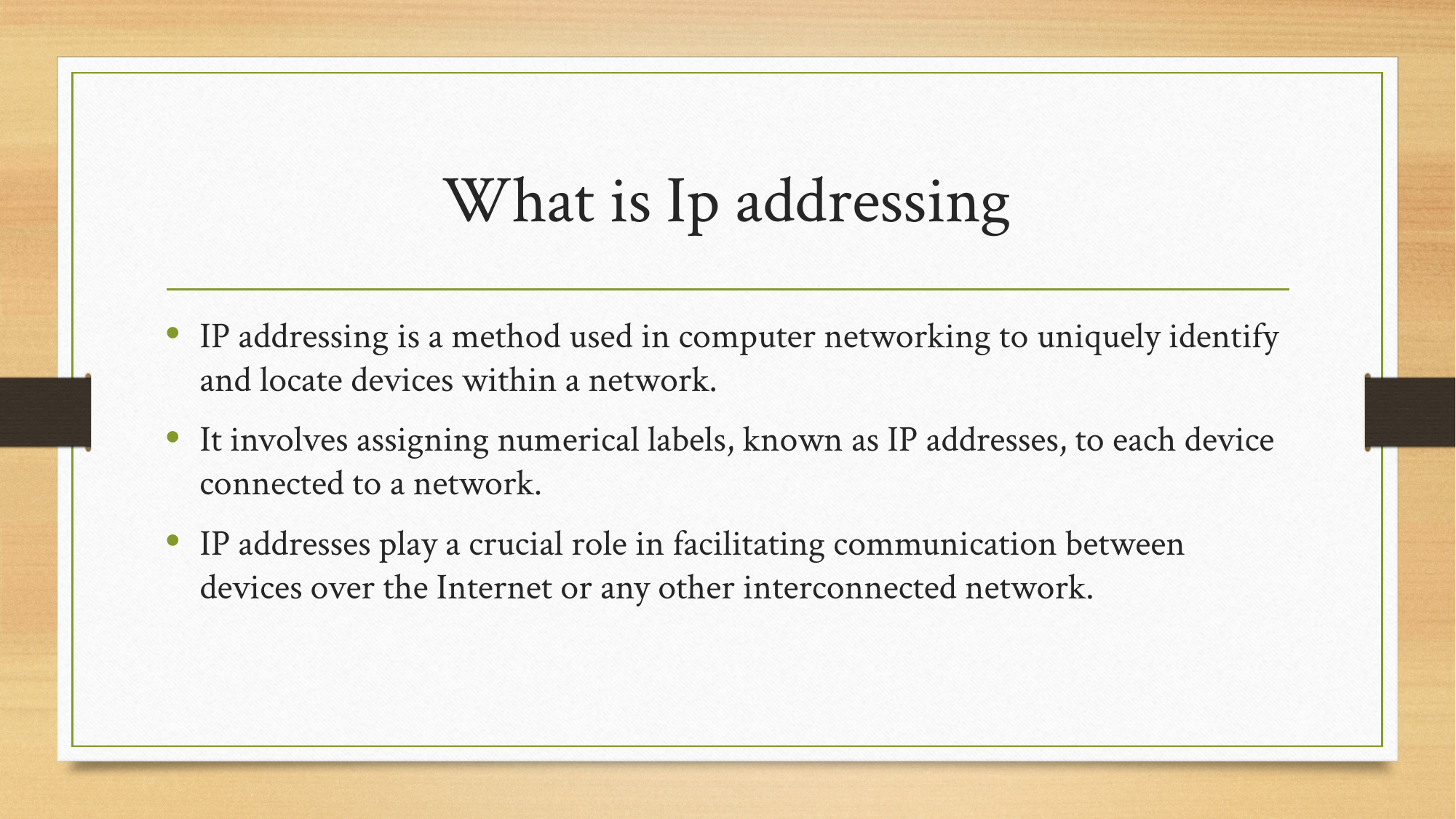

# What is Ip addressing
IP addressing is a method used in computer networking to uniquely identify and locate devices within a network.
It involves assigning numerical labels, known as IP addresses, to each device connected to a network.
IP addresses play a crucial role in facilitating communication between devices over the Internet or any other interconnected network.